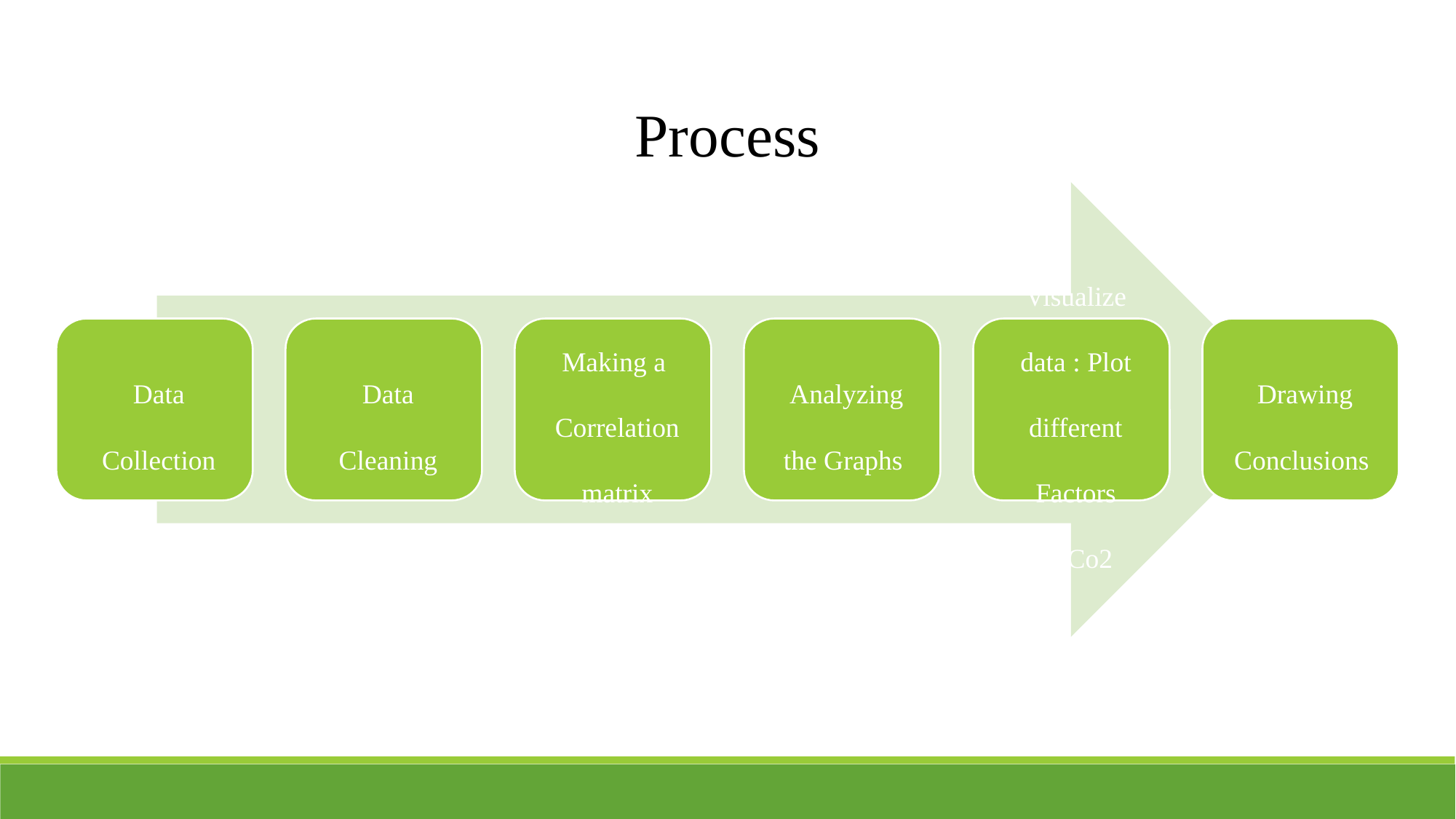

Process
Data Collection
Data Cleaning
Making a  Correlation matrix
Analyzing the Graphs
Visualize data : Plot different Factors to Co2
Drawing Conclusions